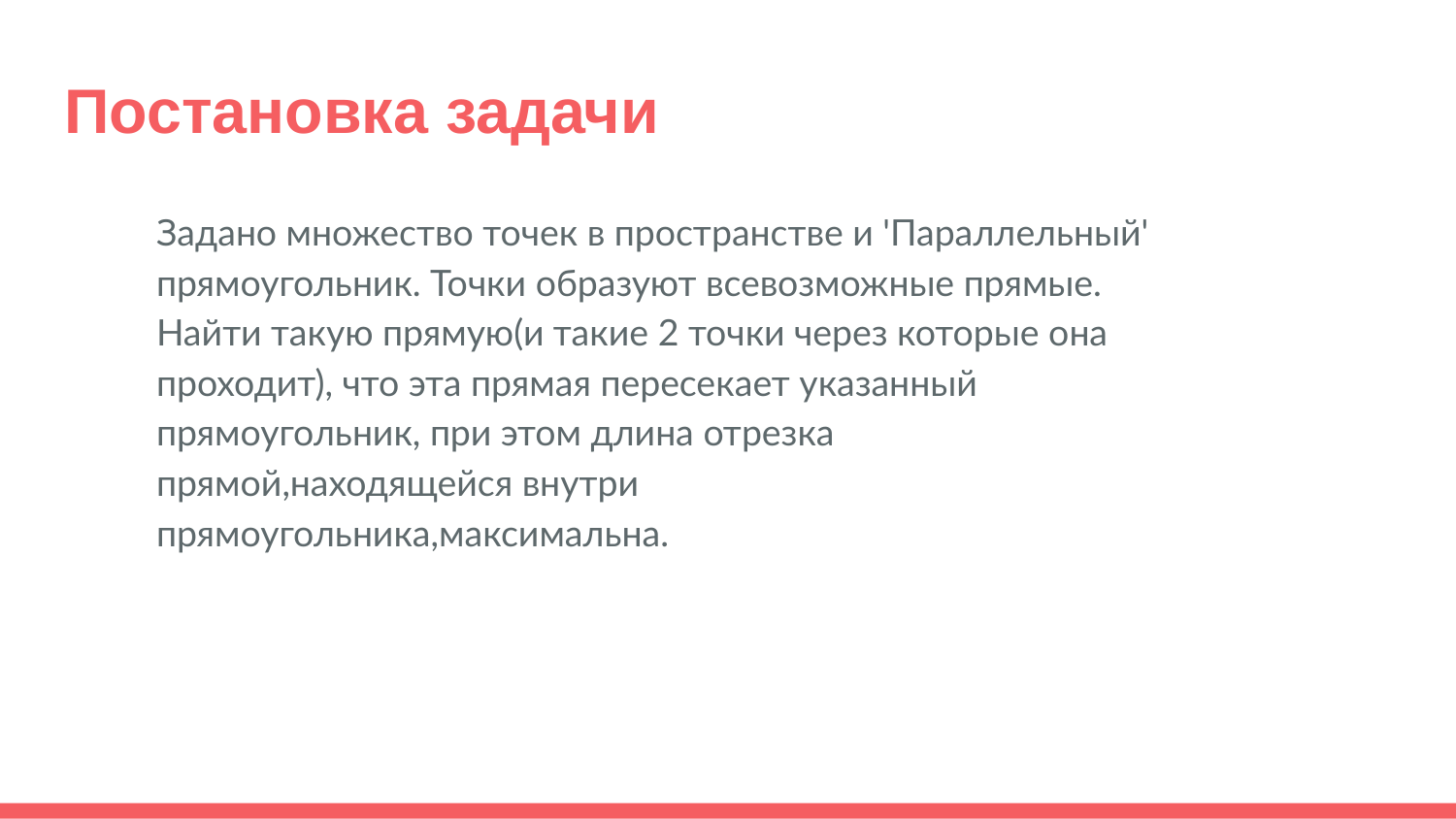

# Постановка задачи

Задано множество точек в пространстве и 'Параллельный' прямоугольник. Точки образуют всевозможные прямые. Найти такую прямую(и такие 2 точки через которые она проходит), что эта прямая пересекает указанный прямоугольник, при этом длина отрезка прямой,находящейся внутри прямоугольника,максимальна.